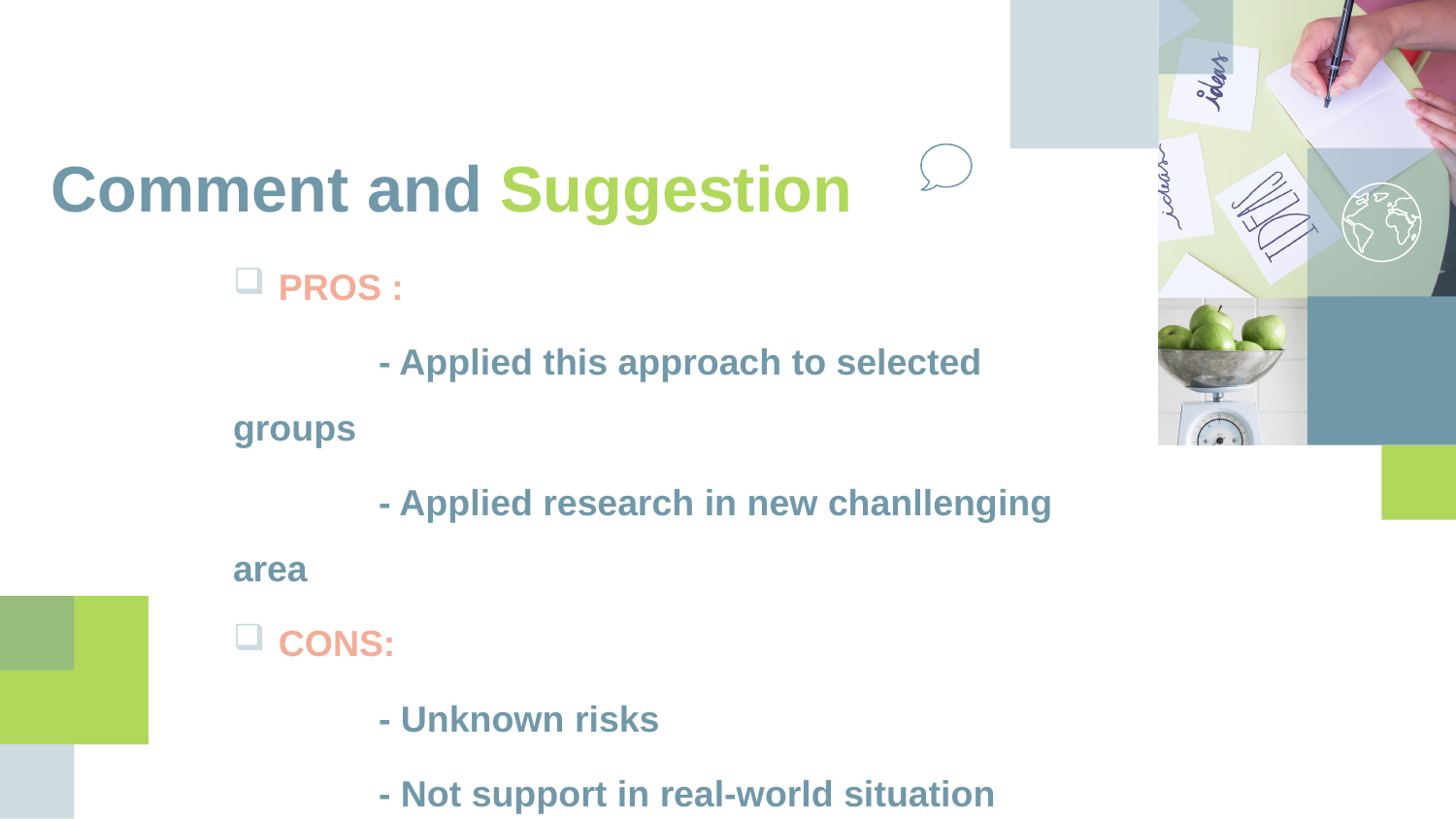

Comment and Suggestion

PROS :
	- Applied this approach to selected groups
	- Applied research in new chanllenging area
CONS:
	- Unknown risks
	- Not support in real-world situation